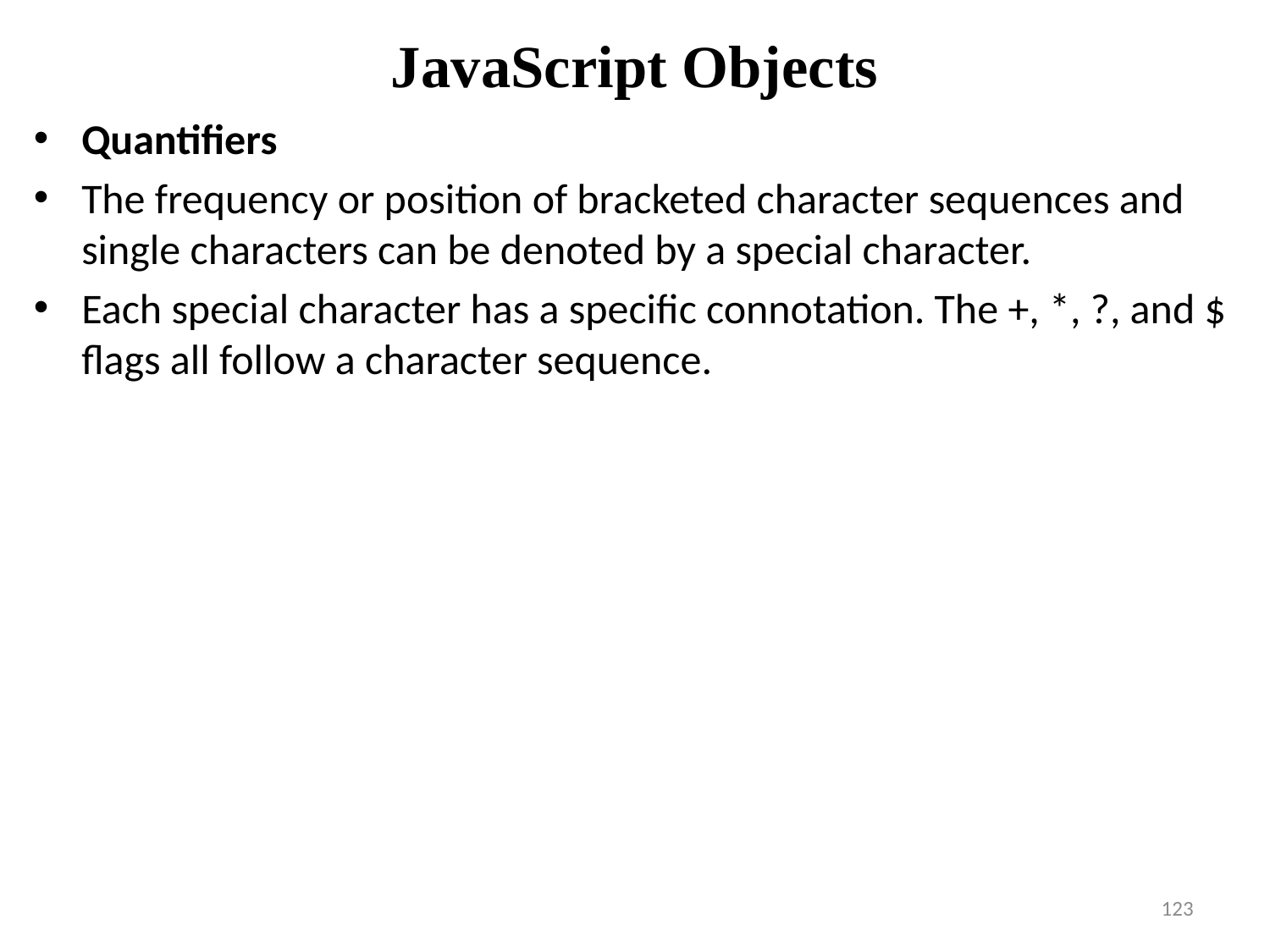

# JavaScript Objects
Quantifiers
The frequency or position of bracketed character sequences and single characters can be denoted by a special character.
Each special character has a specific connotation. The +, *, ?, and $ flags all follow a character sequence.

123